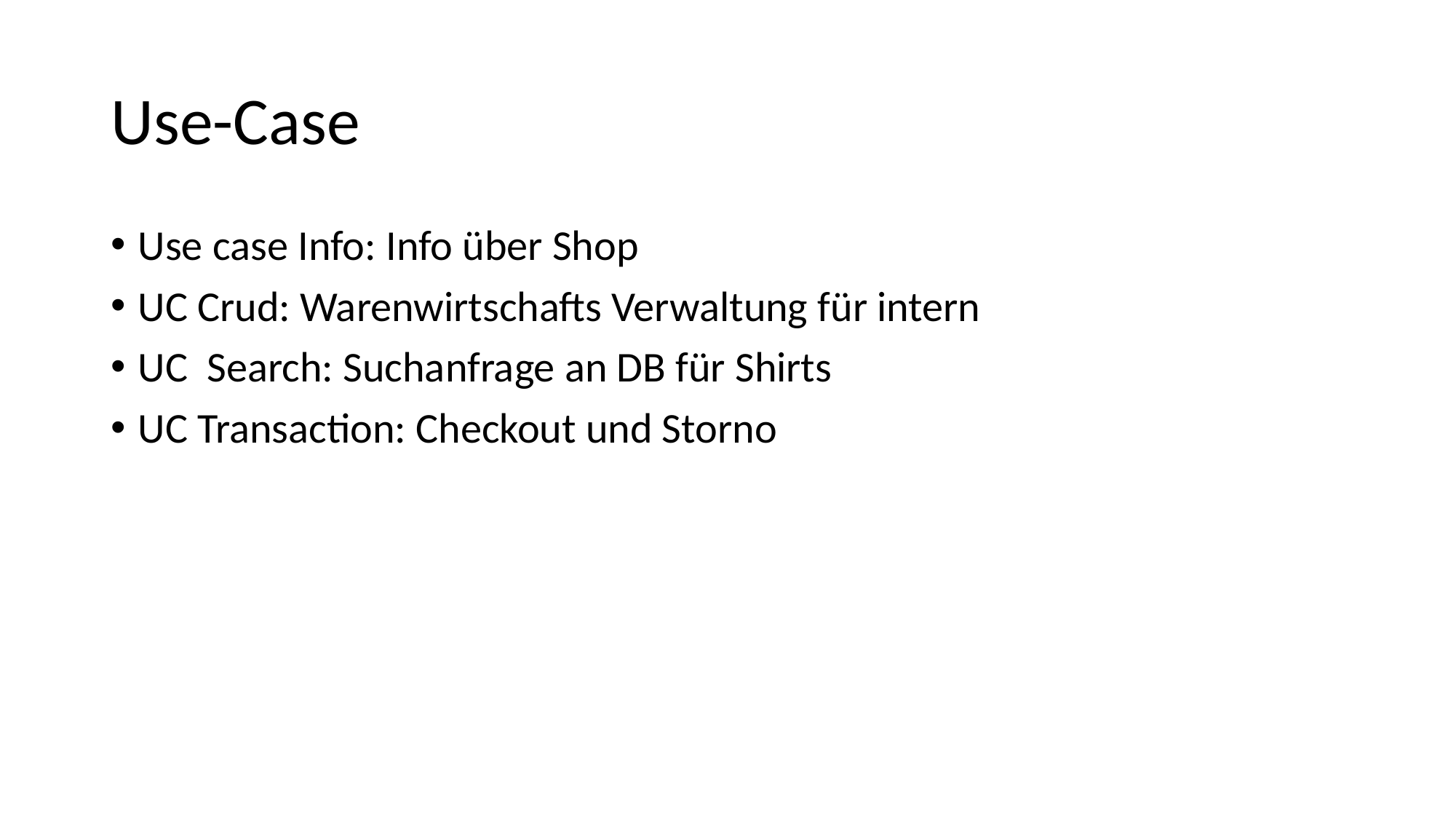

# Use-Case
Use case Info: Info über Shop
UC Crud: Warenwirtschafts Verwaltung für intern
UC  Search: Suchanfrage an DB für Shirts
UC Transaction: Checkout und Storno